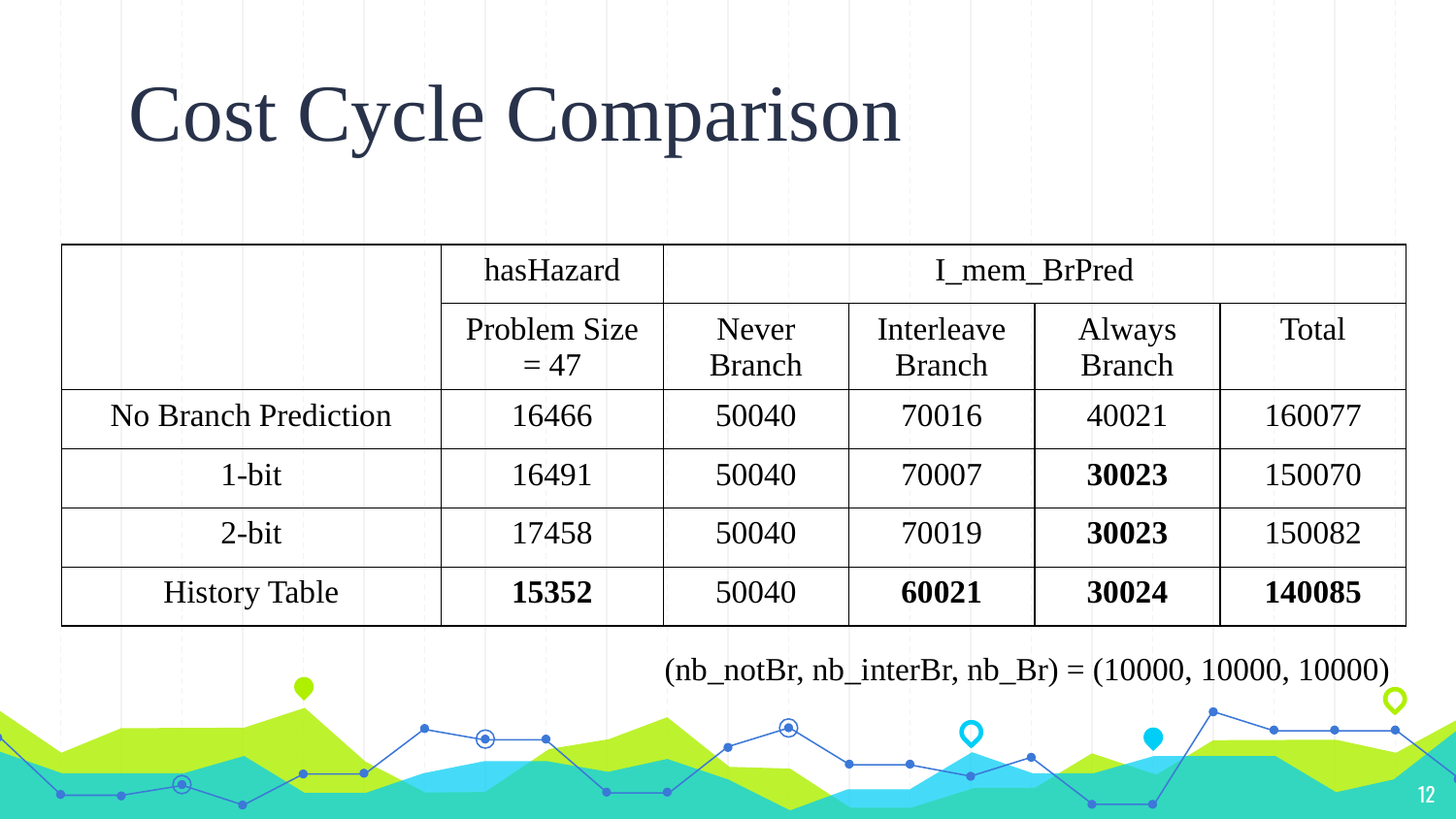

# Cost Cycle Comparison
|  | hasHazard | I\_mem\_BrPred |  |  |  |
| --- | --- | --- | --- | --- | --- |
|  | Problem Size = 47 | Never Branch | Interleave Branch | Always Branch | Total |
| No Branch Prediction | 16466 | 50040 | 70016 | 40021 | 160077 |
| 1-bit | 16491 | 50040 | 70007 | 30023 | 150070 |
| 2-bit | 17458 | 50040 | 70019 | 30023 | 150082 |
| History Table | 15352 | 50040 | 60021 | 30024 | 140085 |
(nb_notBr, nb_interBr, nb_Br) = (10000, 10000, 10000)
12